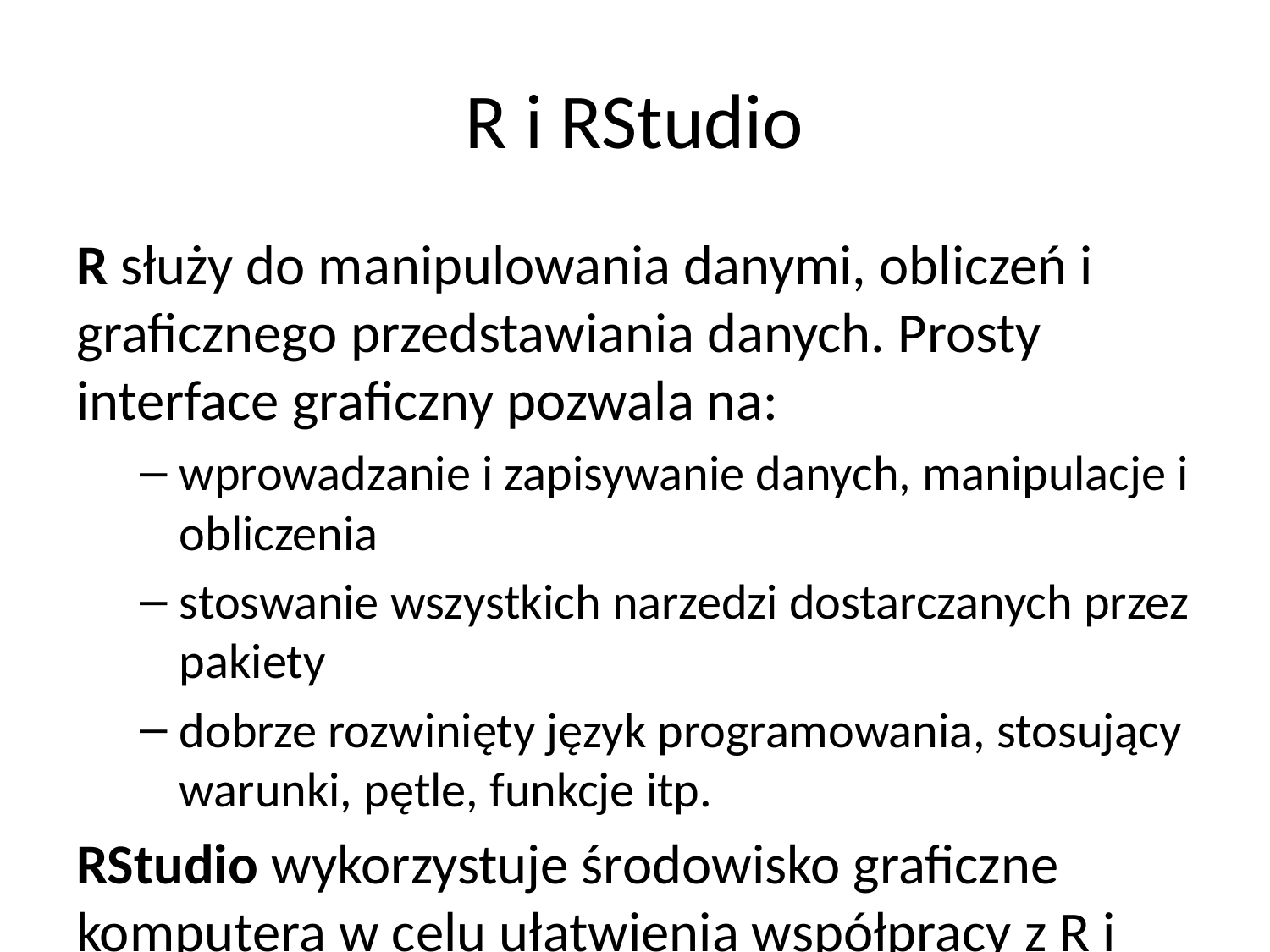

# R i RStudio
R służy do manipulowania danymi, obliczeń i graficznego przedstawiania danych. Prosty interface graficzny pozwala na:
wprowadzanie i zapisywanie danych, manipulacje i obliczenia
stoswanie wszystkich narzedzi dostarczanych przez pakiety
dobrze rozwinięty język programowania, stosujący warunki, pętle, funkcje itp.
RStudio wykorzystuje środowisko graficzne komputera w celu ułatwienia współpracy z R i zawiera min.:
konsolę do wpisywania kodu
okno danych wprowadzonych z zewnątrz i wyników obliczeń R
okno do podglądu wprowadzonych i uzyskanych danych oraz okno podglądu wykresów
inne okna w formie zakładek np.: pakiety, historia, pomoc